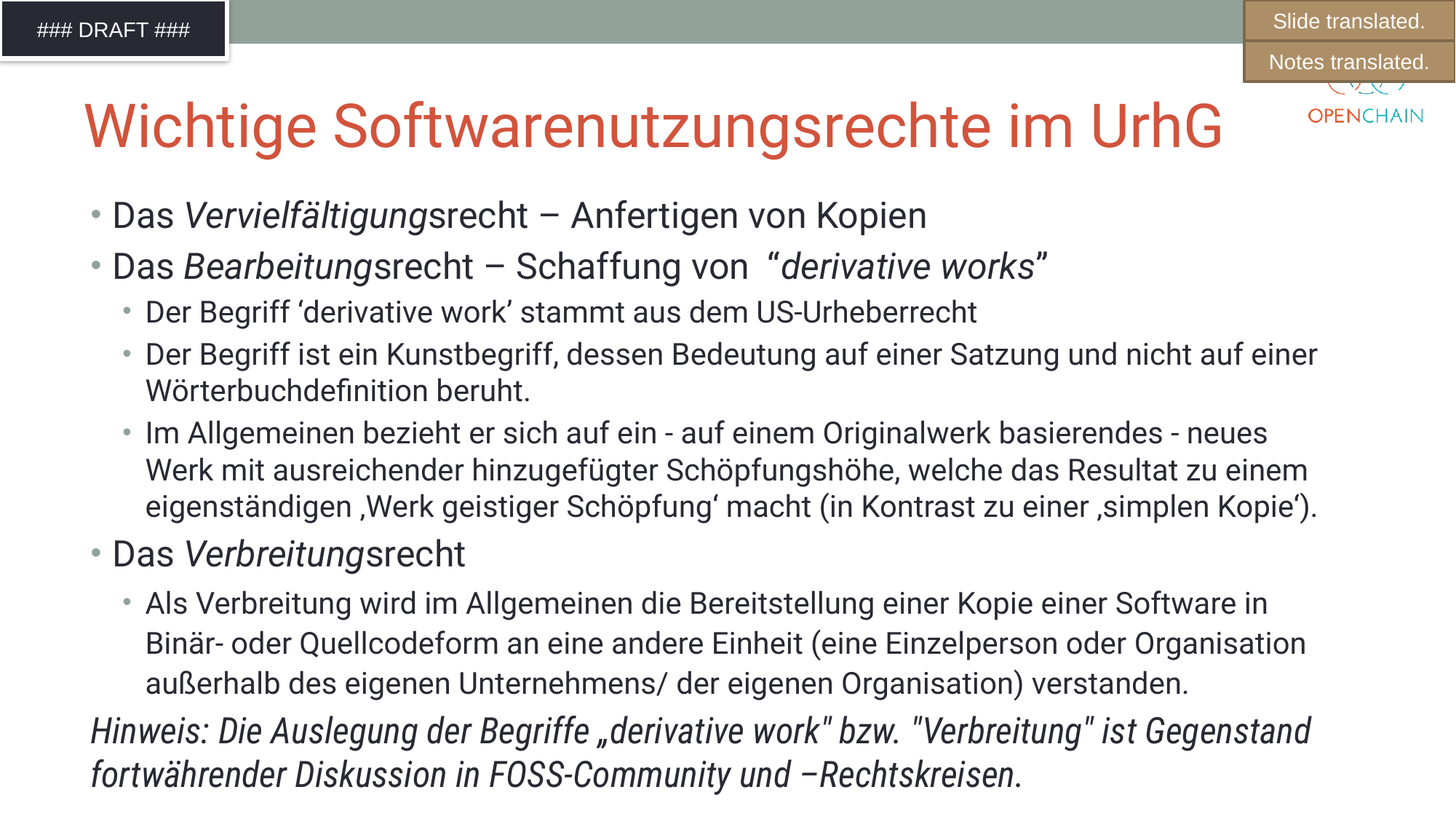

Slide translated.
Notes translated.
# Wichtige Softwarenutzungsrechte im UrhG
Das Vervielfältigungsrecht – Anfertigen von Kopien
Das Bearbeitungsrecht – Schaffung von  “derivative works”
Der Begriff ‘derivative work’ stammt aus dem US-Urheberrecht
Der Begriff ist ein Kunstbegriff, dessen Bedeutung auf einer Satzung und nicht auf einer Wörterbuchdefinition beruht.
Im Allgemeinen bezieht er sich auf ein - auf einem Originalwerk basierendes - neues Werk mit ausreichender hinzugefügter Schöpfungshöhe, welche das Resultat zu einem eigenständigen ‚Werk geistiger Schöpfung‘ macht (in Kontrast zu einer ‚simplen Kopie‘).
Das Verbreitungsrecht
Als Verbreitung wird im Allgemeinen die Bereitstellung einer Kopie einer Software in  Binär- oder Quellcodeform an eine andere Einheit (eine Einzelperson oder Organisation außerhalb des eigenen Unternehmens/ der eigenen Organisation) verstanden.
Hinweis: Die Auslegung der Begriffe „derivative work" bzw. "Verbreitung" ist Gegenstand fortwährender Diskussion in FOSS-Community und –Rechtskreisen.